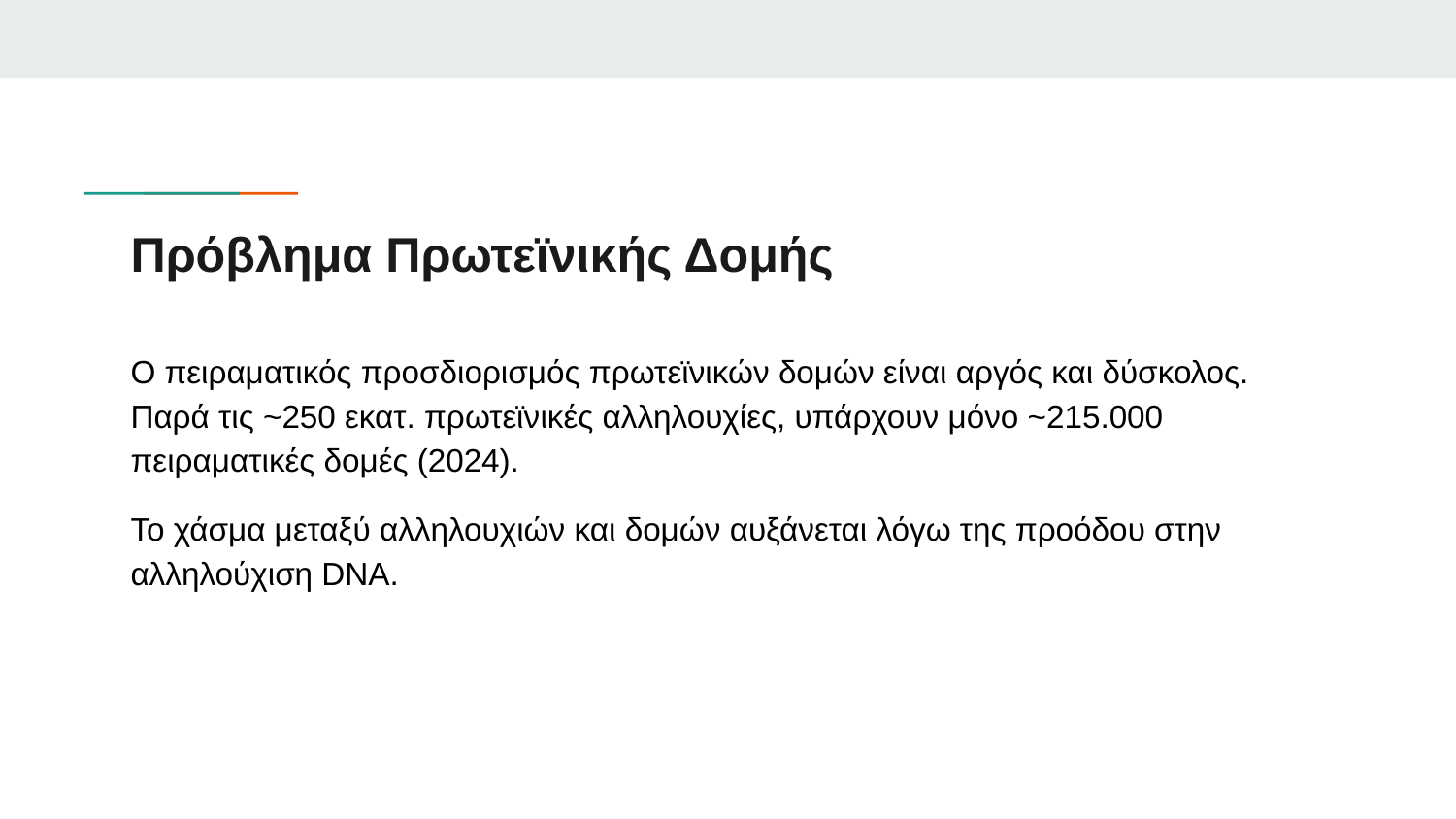

# Πρόβλημα Πρωτεϊνικής Δομής
Ο πειραματικός προσδιορισμός πρωτεϊνικών δομών είναι αργός και δύσκολος. Παρά τις ~250 εκατ. πρωτεϊνικές αλληλουχίες, υπάρχουν μόνο ~215.000 πειραματικές δομές (2024).
Το χάσμα μεταξύ αλληλουχιών και δομών αυξάνεται λόγω της προόδου στην αλληλούχιση DNA.